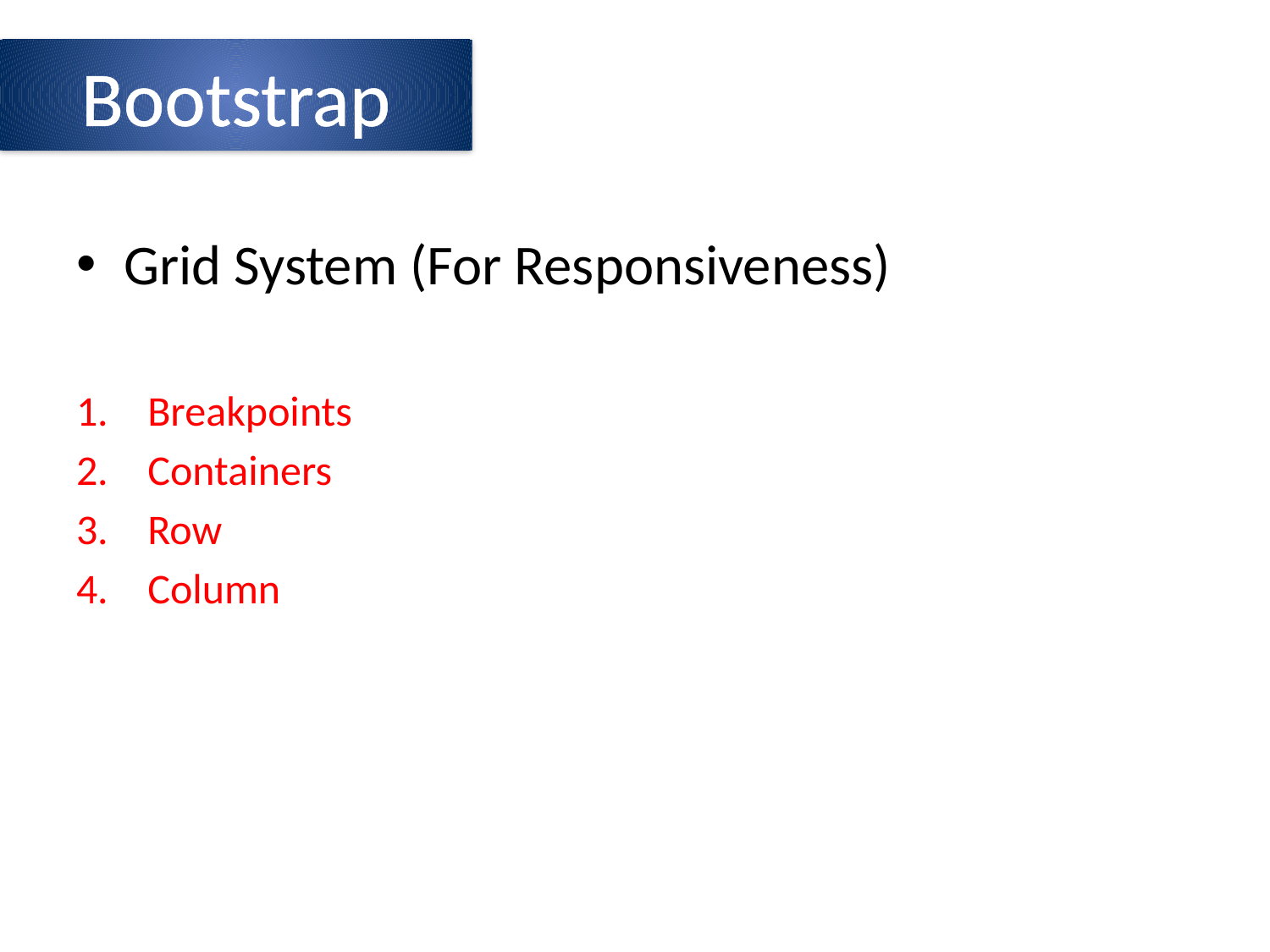

Bootstrap
Grid System (For Responsiveness)

Breakpoints
Containers
Row
Column